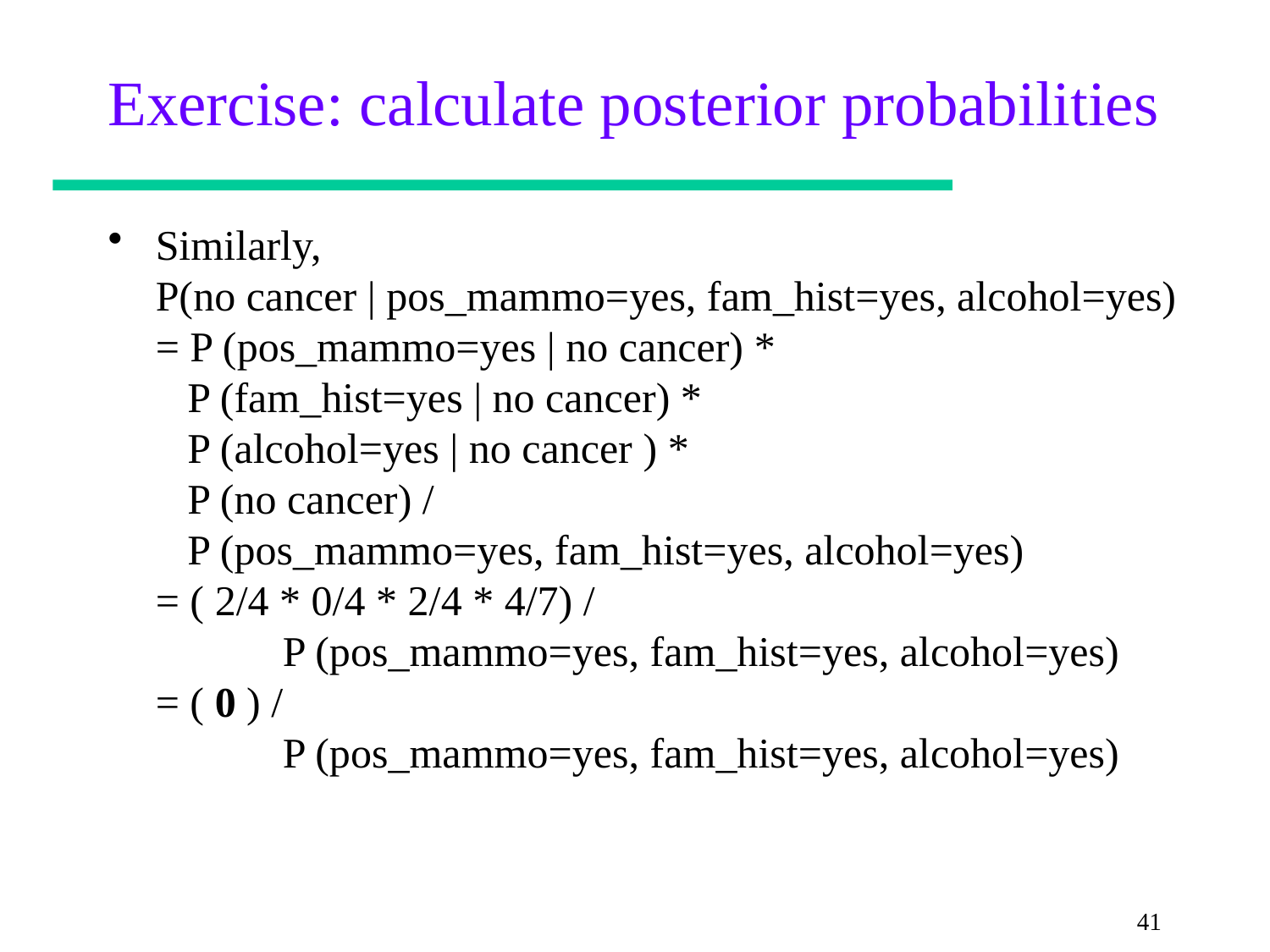

# Exercise: calculate posterior probabilities
Similarly,
P(no cancer | pos_mammo=yes, fam_hist=yes, alcohol=yes)
= P (pos_mammo=yes | no cancer) *
   P (fam_hist=yes | no cancer) *
   P (alcohol=yes | no cancer ) *
   P (no cancer) /
   P (pos_mammo=yes, fam_hist=yes, alcohol=yes)
= ( 2/4 * 0/4 * 2/4 * 4/7) /
	P (pos_mammo=yes, fam_hist=yes, alcohol=yes)
= ( 0 ) /
	P (pos_mammo=yes, fam_hist=yes, alcohol=yes)

41